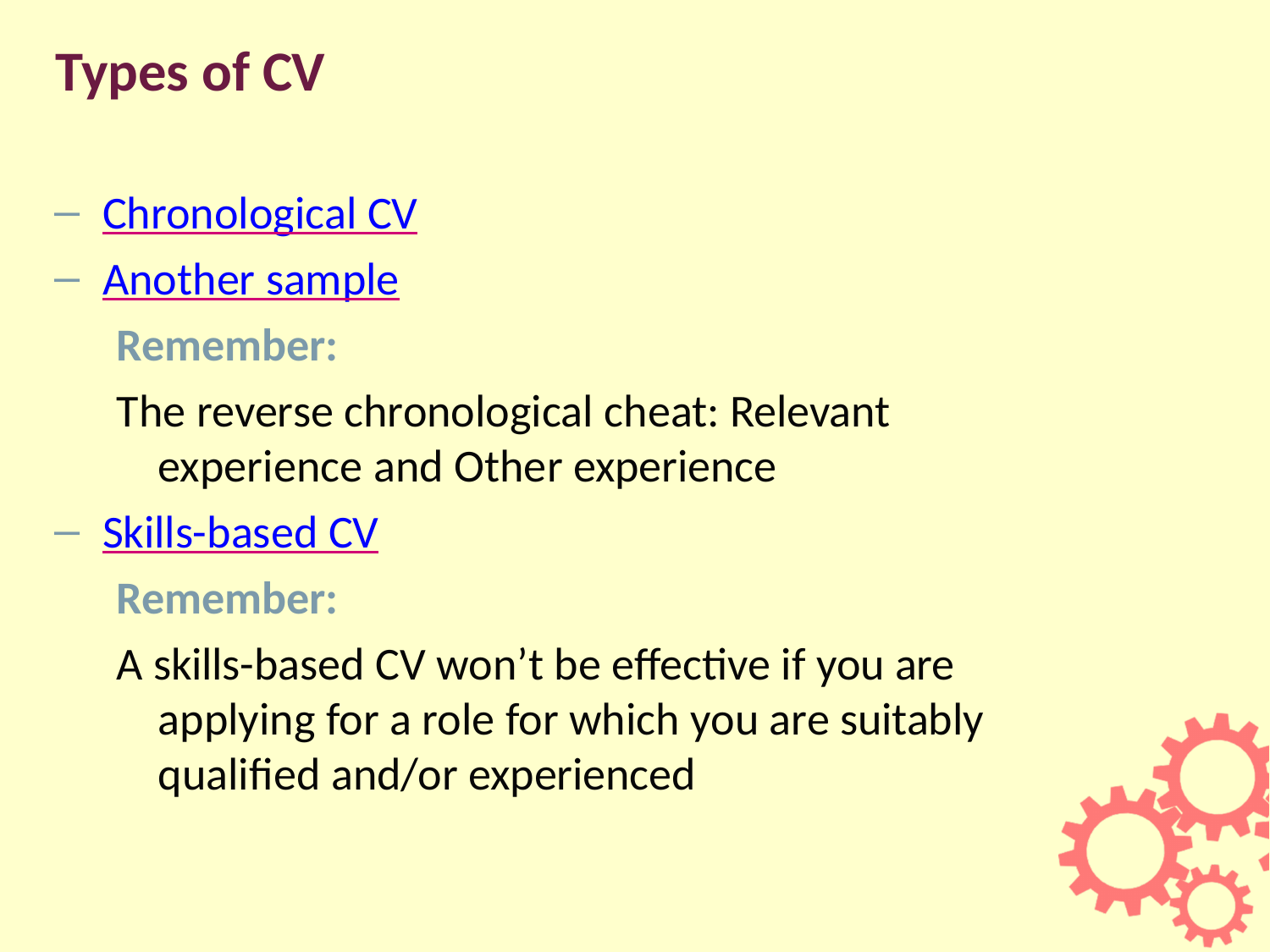

# Types of CV
Chronological CV
Another sample
Remember:
The reverse chronological cheat: Relevant experience and Other experience
Skills-based CV
Remember:
A skills-based CV won’t be effective if you are applying for a role for which you are suitably qualified and/or experienced